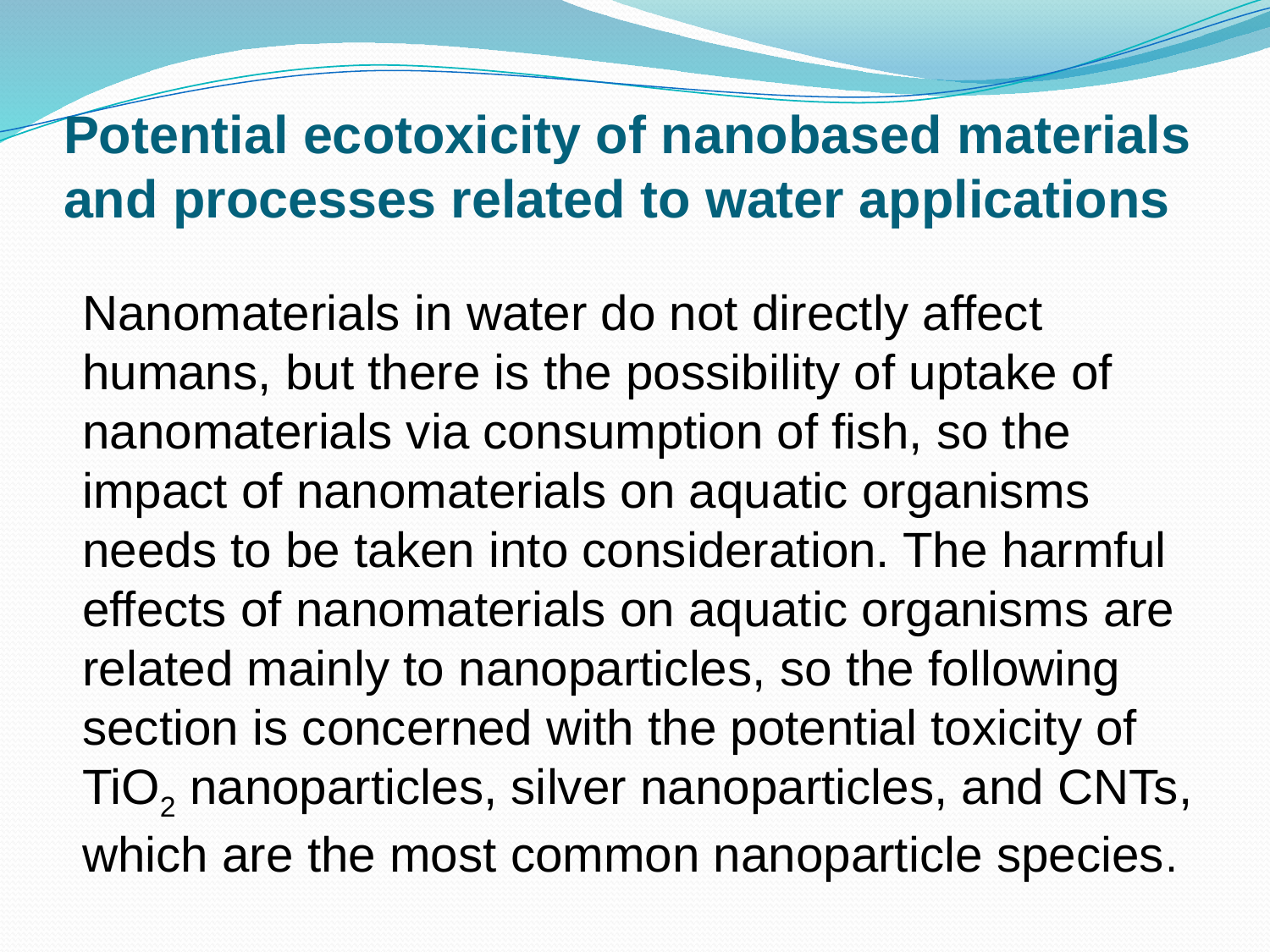

# Potential ecotoxicity of nanobased materials and processes related to water applications
   Nanomaterials in water do not directly affect humans, but there is the possibility of uptake of nanomaterials via consumption of fish, so the impact of nanomaterials on aquatic organisms needs to be taken into consideration. The harmful effects of nanomaterials on aquatic organisms are related mainly to nanoparticles, so the following section is concerned with the potential toxicity of TiO2 nanoparticles, silver nanoparticles, and CNTs, which are the most common nanoparticle species.